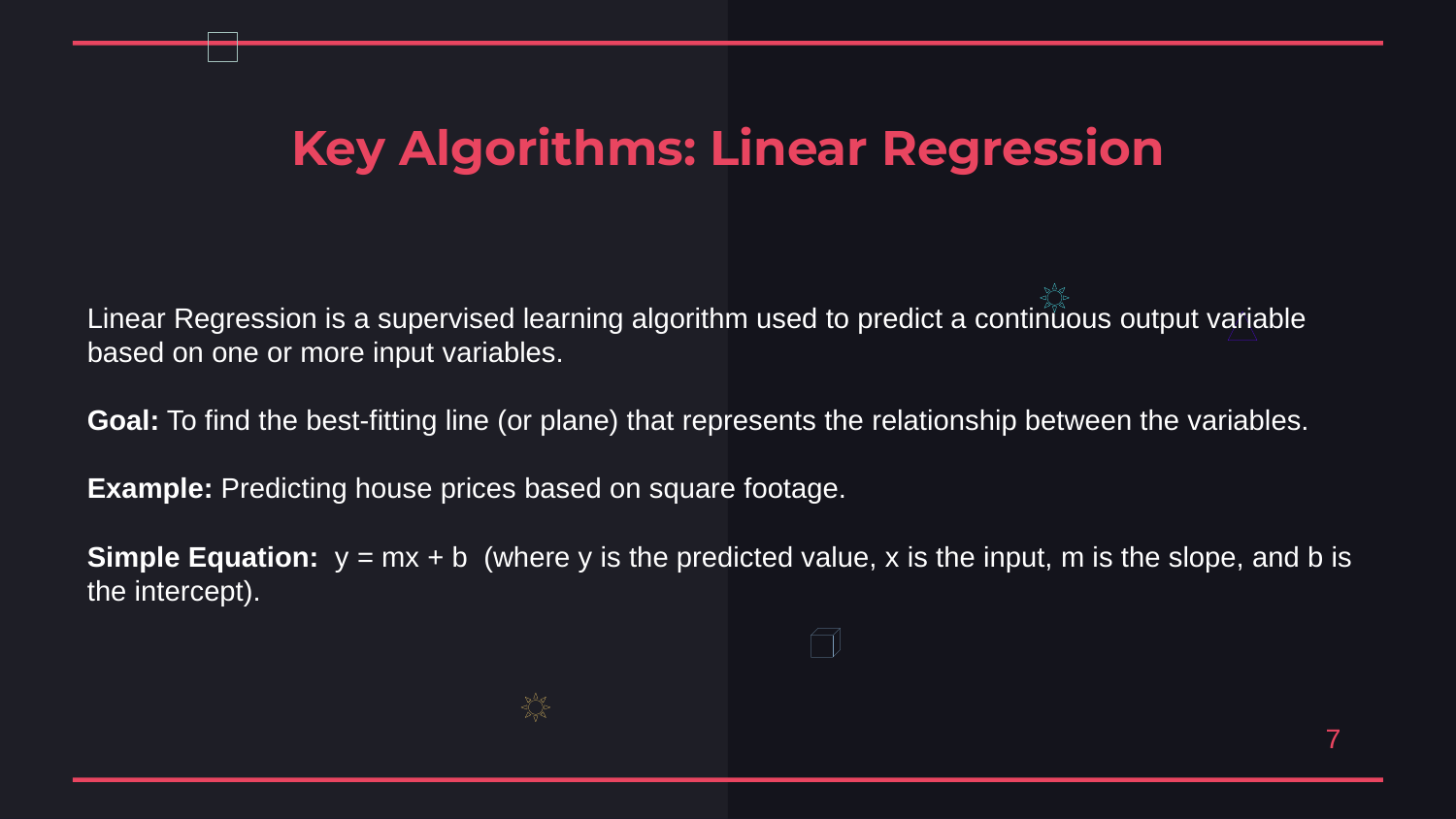

Key Algorithms: Linear Regression
Linear Regression is a supervised learning algorithm used to predict a continuous output variable based on one or more input variables.

Goal: To find the best-fitting line (or plane) that represents the relationship between the variables.

Example: Predicting house prices based on square footage.

Simple Equation:  y = mx + b  (where y is the predicted value, x is the input, m is the slope, and b is the intercept).

7